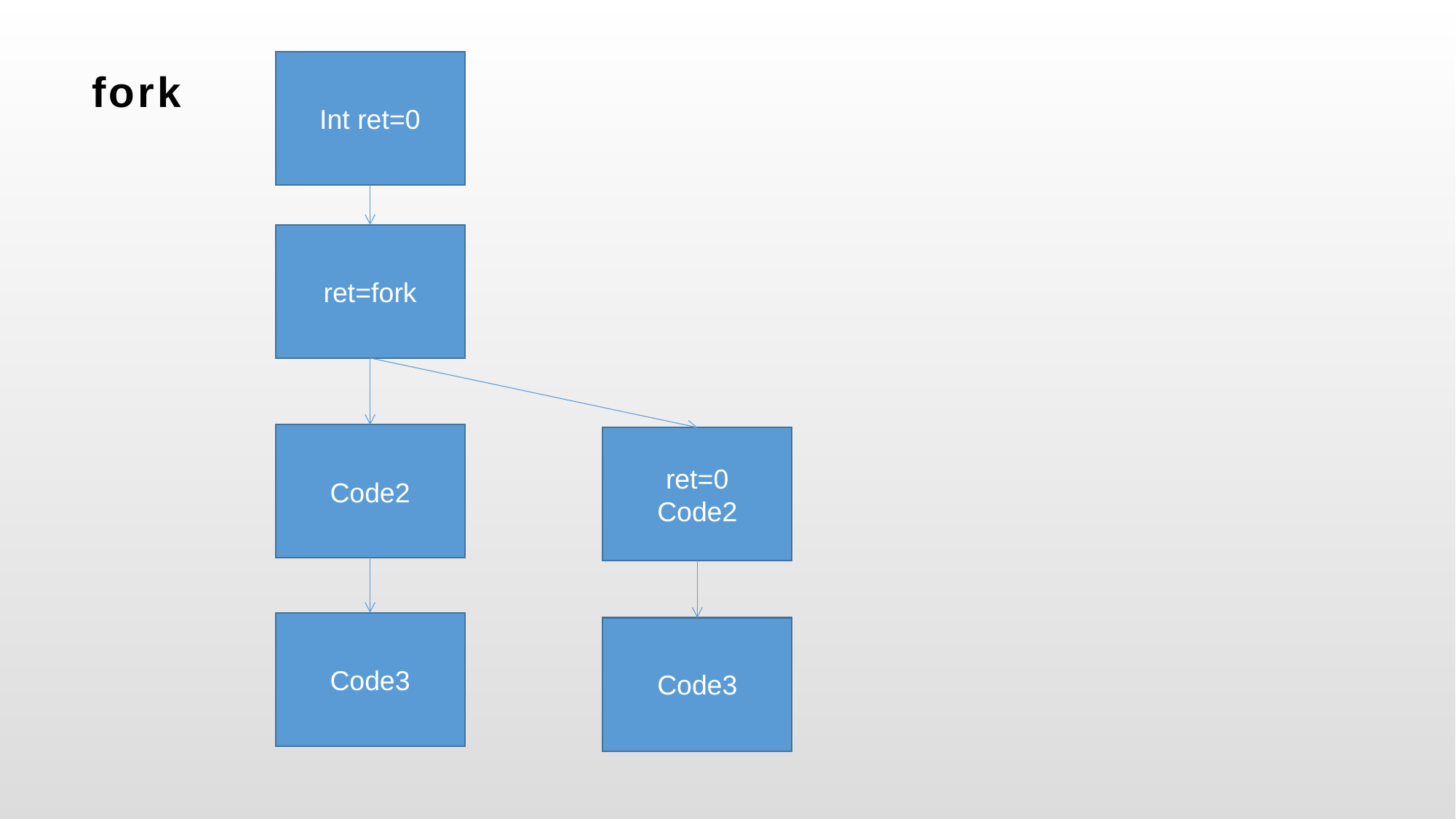

# fork
Int ret=0
ret=fork
Code2
ret=0
Code2
Code3
Code3